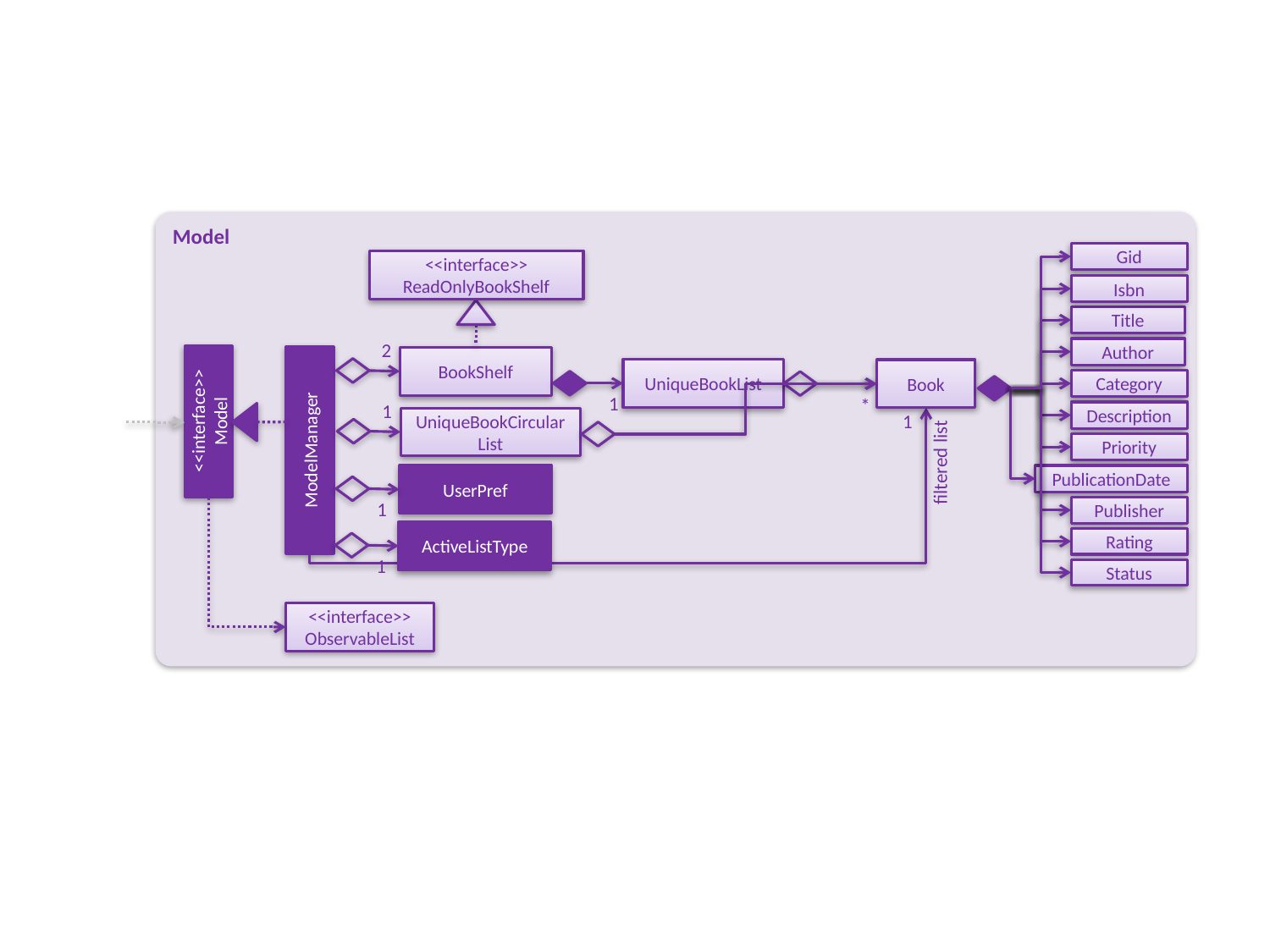

Model
Gid

<<interface>>
ReadOnlyBookShelf
Isbn

Title
2
Author
BookShelf

UniqueBookList
Book
Category

1
*
<<interface>>
Model
1
Description
UniqueBookCircularList
1

ModelManager
Priority
filtered list
UserPref

1
PublicationDate
Publisher
ActiveListType

1
Rating
Status
<<interface>>
ObservableList